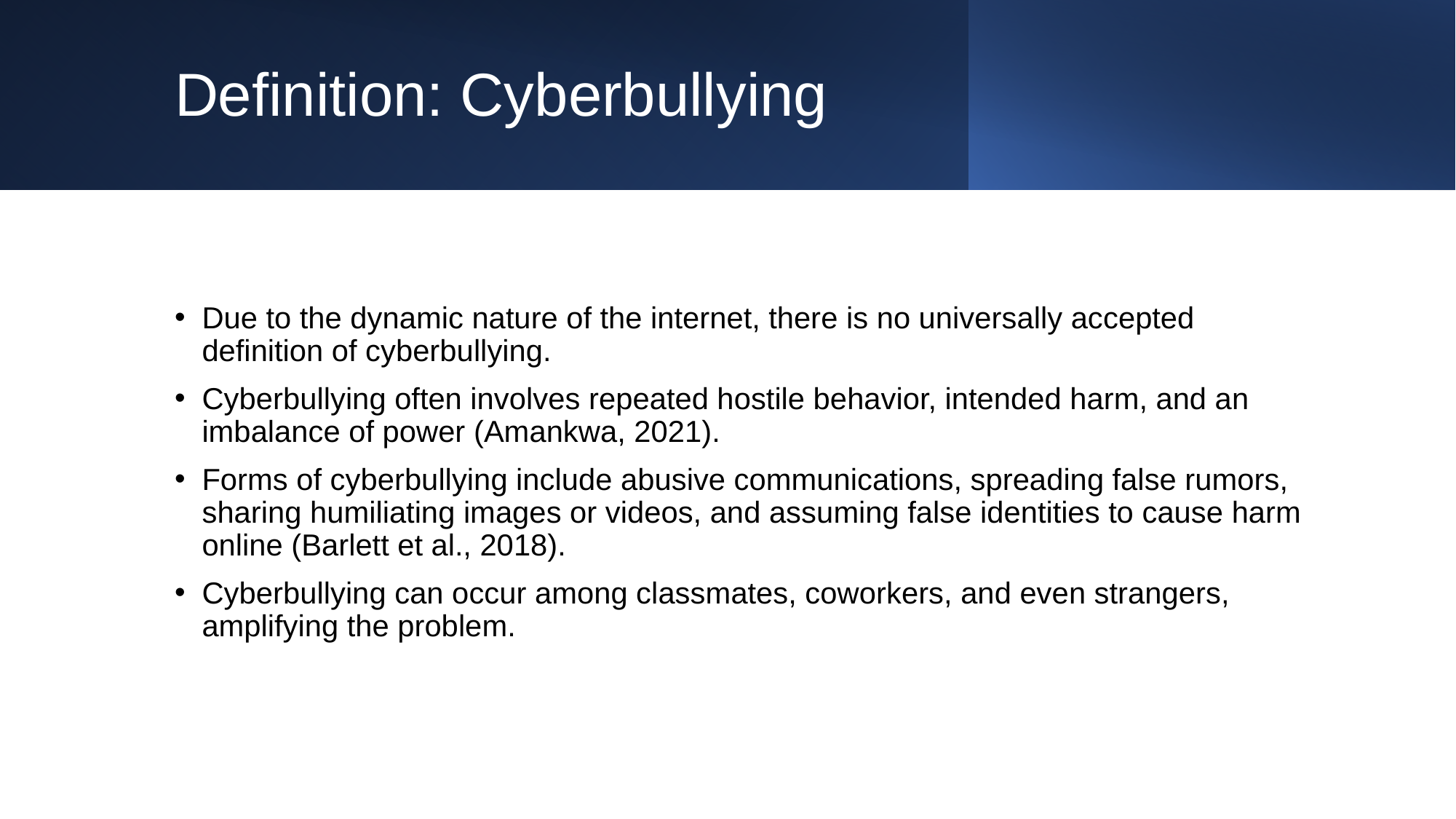

# Definition: Cyberbullying
Due to the dynamic nature of the internet, there is no universally accepted definition of cyberbullying.
Cyberbullying often involves repeated hostile behavior, intended harm, and an imbalance of power (Amankwa, 2021).
Forms of cyberbullying include abusive communications, spreading false rumors, sharing humiliating images or videos, and assuming false identities to cause harm online (Barlett et al., 2018).
Cyberbullying can occur among classmates, coworkers, and even strangers, amplifying the problem.